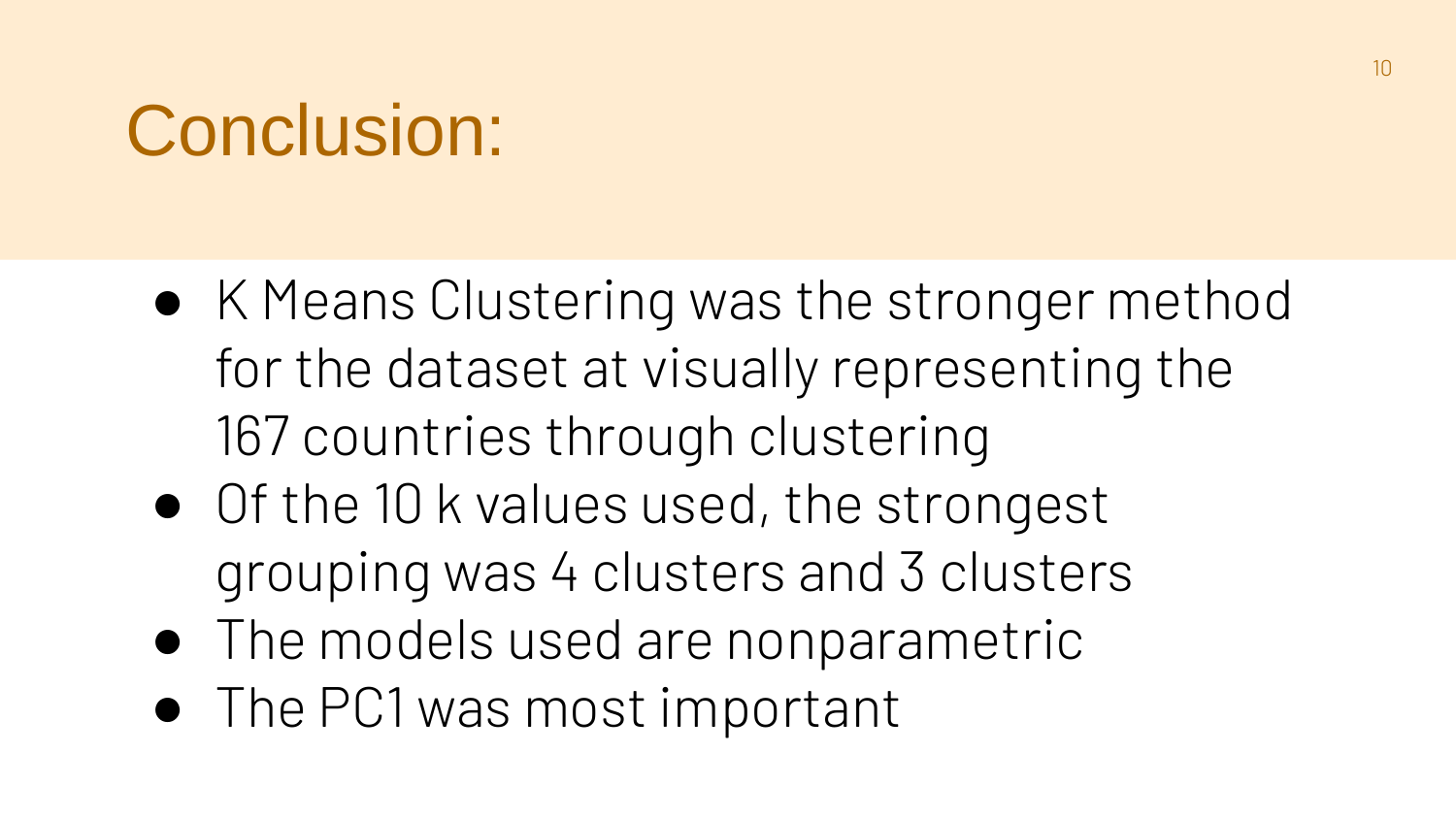

10
Conclusion:
K Means Clustering was the stronger method for the dataset at visually representing the 167 countries through clustering
Of the 10 k values used, the strongest grouping was 4 clusters and 3 clusters
The models used are nonparametric
The PC1 was most important